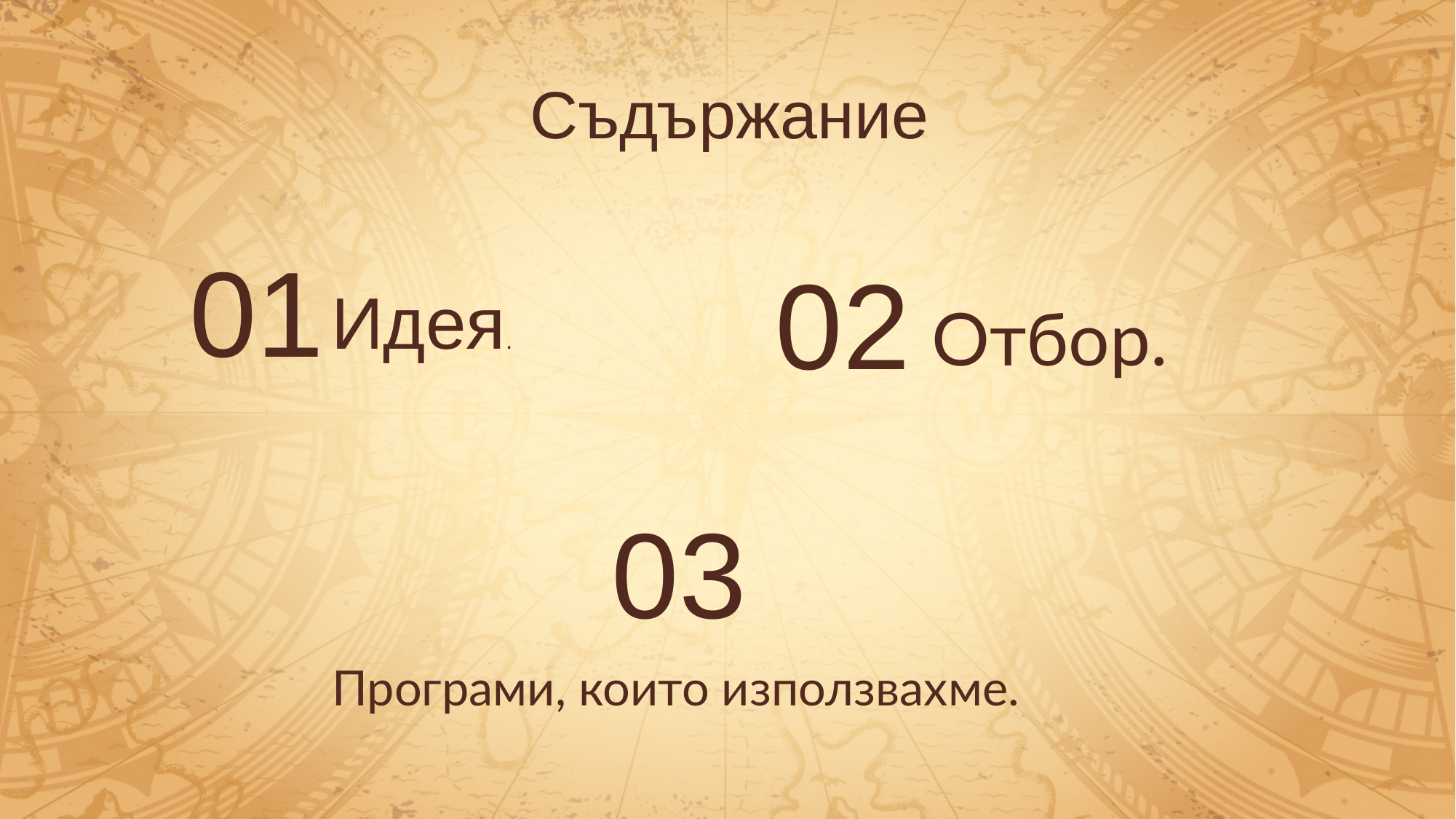

Съдържание
01
02
Идея.
Отбор.
03
Програми, които използвахме.